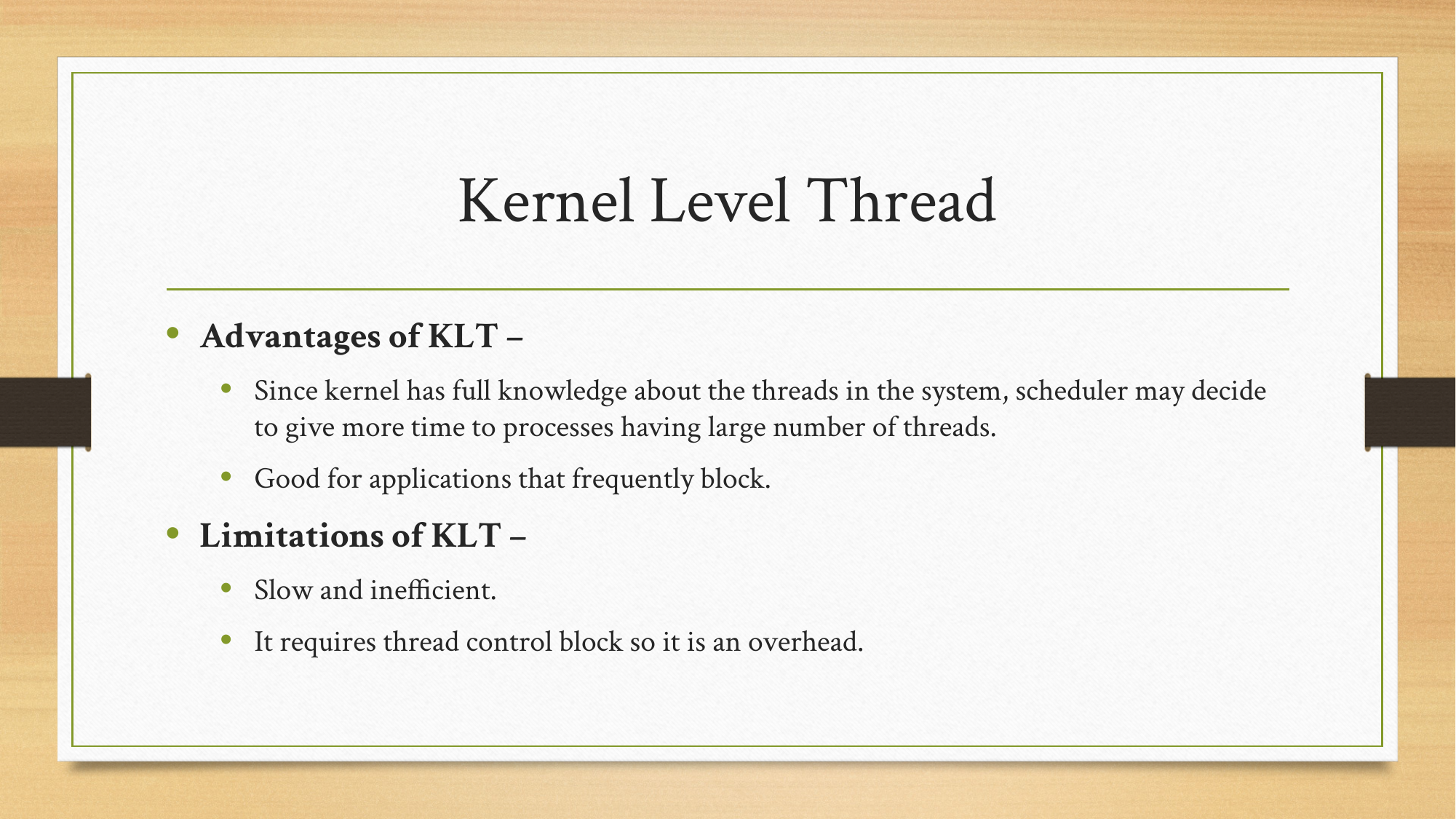

# Kernel Level Thread
Advantages of KLT –
Since kernel has full knowledge about the threads in the system, scheduler may decide to give more time to processes having large number of threads.
Good for applications that frequently block.
Limitations of KLT –
Slow and inefficient.
It requires thread control block so it is an overhead.